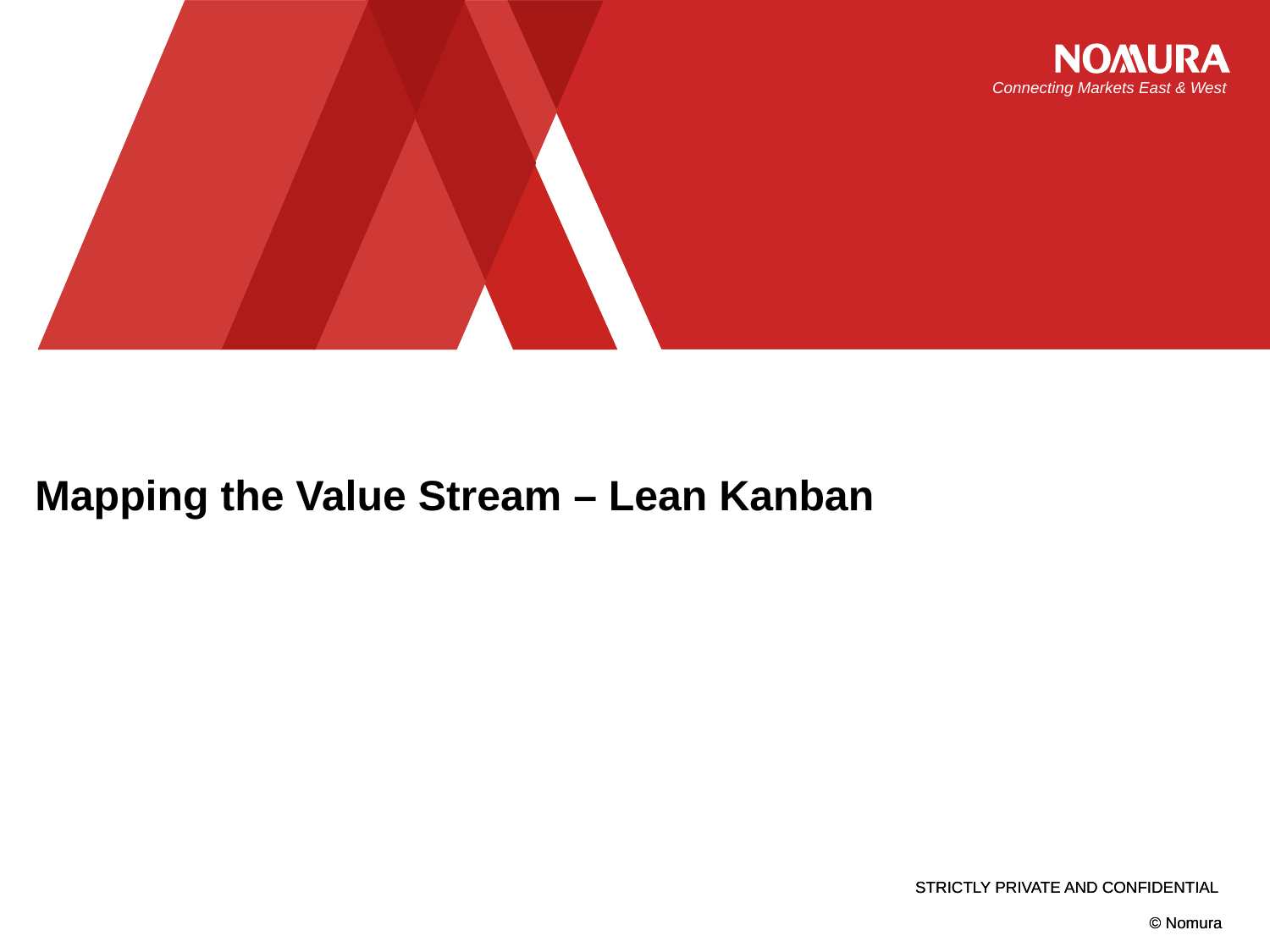

# Mapping the Value Stream – Lean Kanban